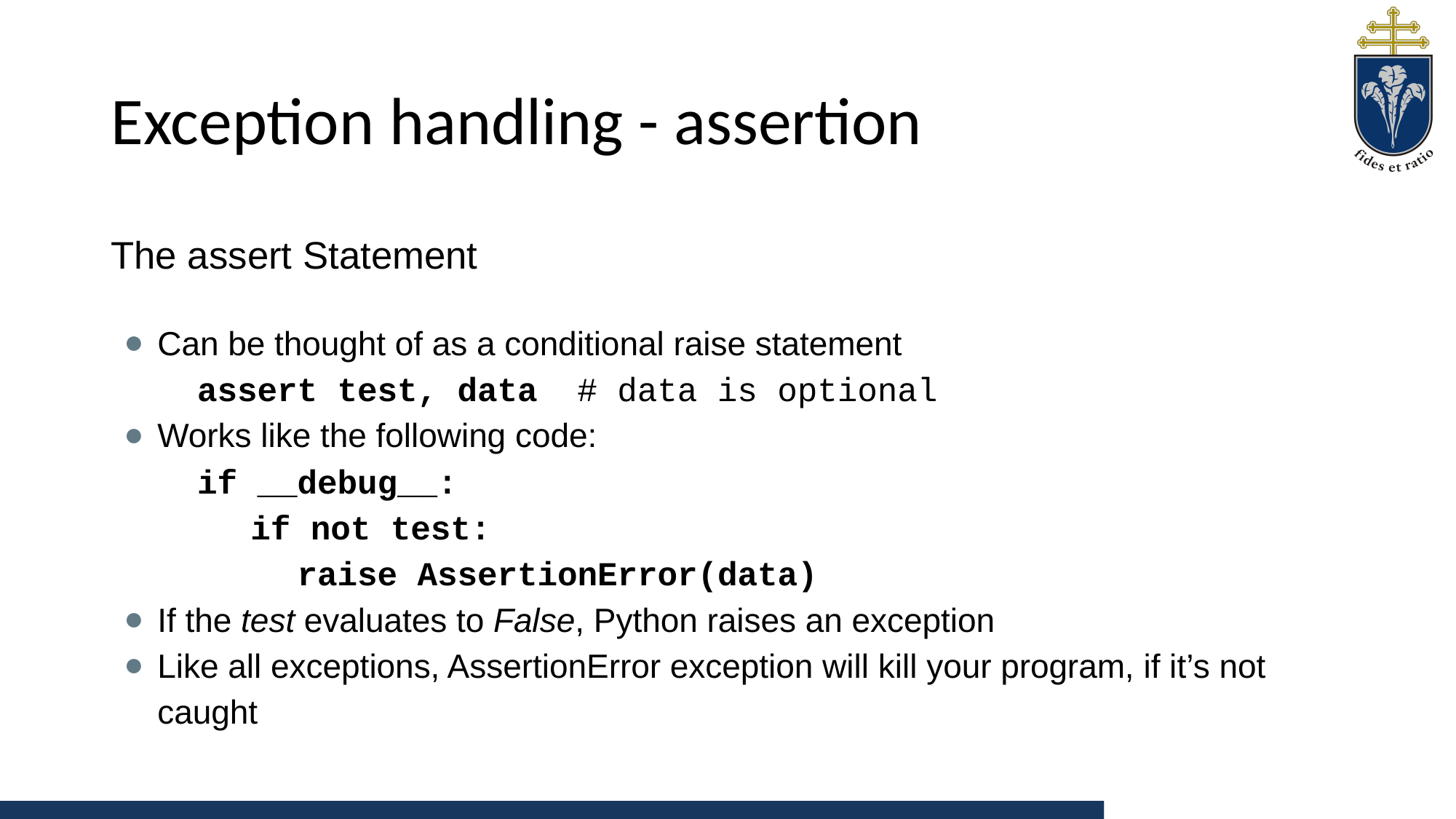

# Exception handling - assertion
The assert Statement

Can be thought of as a conditional raise statement
		assert test, data  # data is optional
Works like the following code:
		if __debug__:
if not test:
raise AssertionError(data)
If the test evaluates to False, Python raises an exception
Like all exceptions, AssertionError exception will kill your program, if it’s not caught